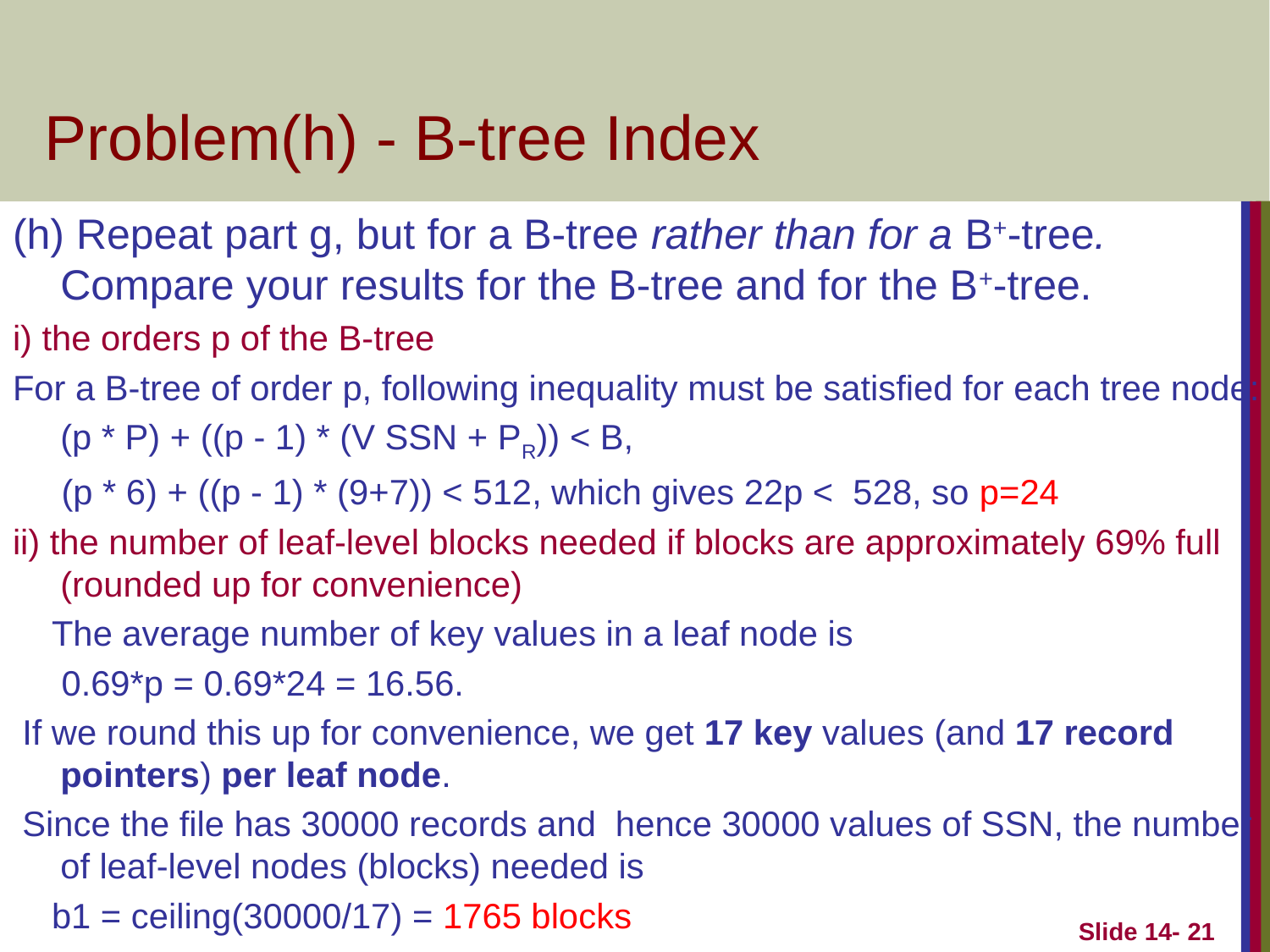

# Problem(h) - B-tree Index
(h) Repeat part g, but for a B-tree rather than for a B+-tree. Compare your results for the B-tree and for the B+-tree.
i) the orders p of the B-tree
For a B-tree of order p, following inequality must be satisfied for each tree node:
	(p * P) + ((p - 1) * (V SSN + PR)) < B,
     (p * 6) + ((p - 1) * (9+7)) < 512, which gives 22p <  528, so p=24
ii) the number of leaf-level blocks needed if blocks are approximately 69% full (rounded up for convenience)
    The average number of key values in a leaf node is
     0.69*p = 0.69*24 = 16.56.
 If we round this up for convenience, we get 17 key values (and 17 record pointers) per leaf node.
 Since the file has 30000 records and  hence 30000 values of SSN, the number of leaf-level nodes (blocks) needed is
    b1 = ceiling(30000/17) = 1765 blocks
Slide 14- 21